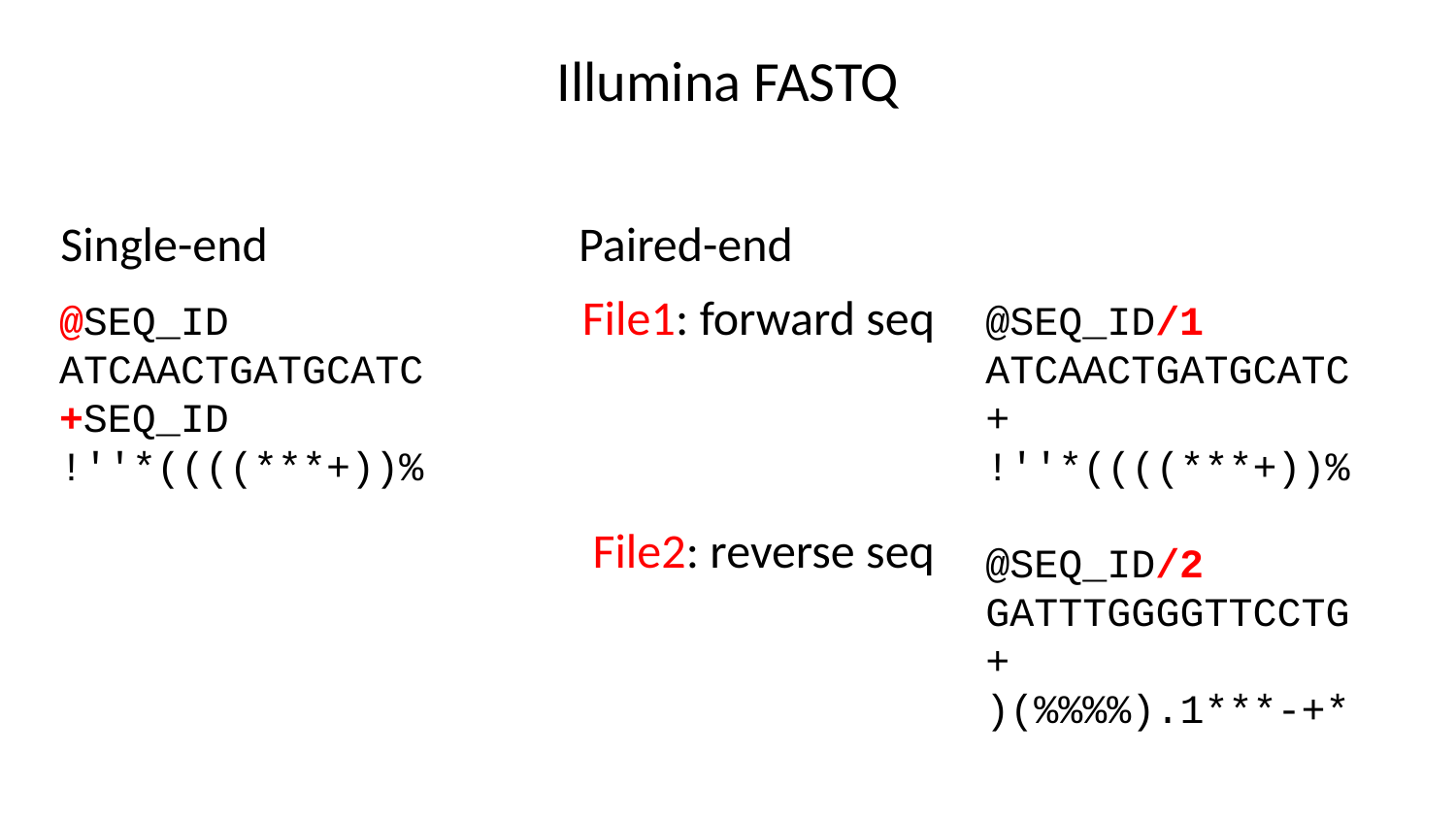

# Illumina FASTQ
Single-end
Paired-end
File1: forward seq

File2: reverse seq
@SEQ_ID
ATCAACTGATGCATC
+SEQ_ID
!''*((((***+))%
@SEQ_ID/1
ATCAACTGATGCATC
+
!''*((((***+))%
@SEQ_ID/2
GATTTGGGGTTCCTG
+
)(%%%%).1***-+*